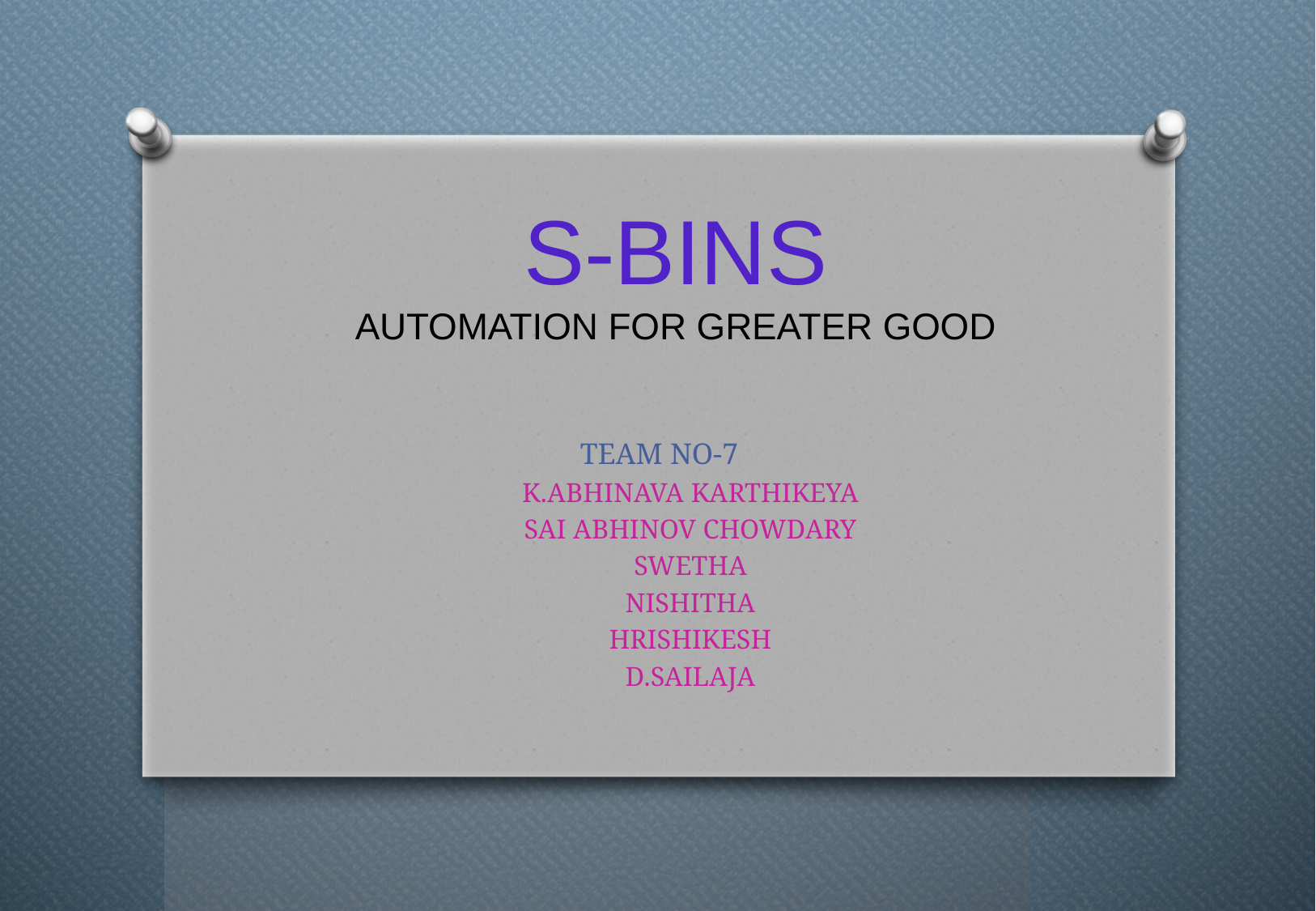

# S-BINS AUTOMATION FOR GREATER GOOD

TEAM NO-7
K.ABHINAVA KARTHIKEYA
SAI ABHINOV CHOWDARY
SWETHA
NISHITHA
HRISHIKESH
D.SAILAJA